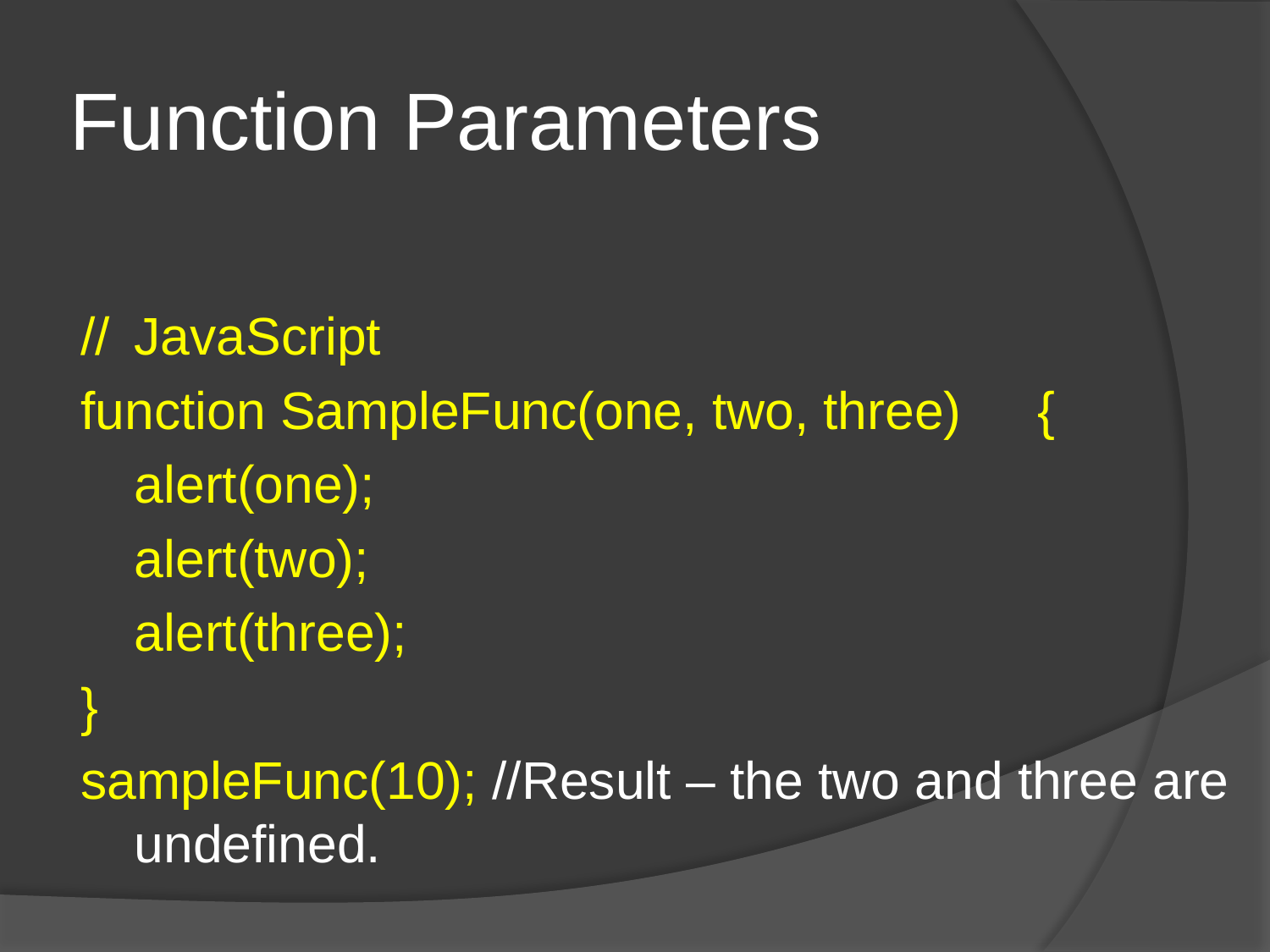

# Function Parameters

//	JavaScript
function SampleFunc(one, two, three)	 {
	alert(one);
	alert(two);
	alert(three);
}
sampleFunc(10); //Result – the two and three are undefined.